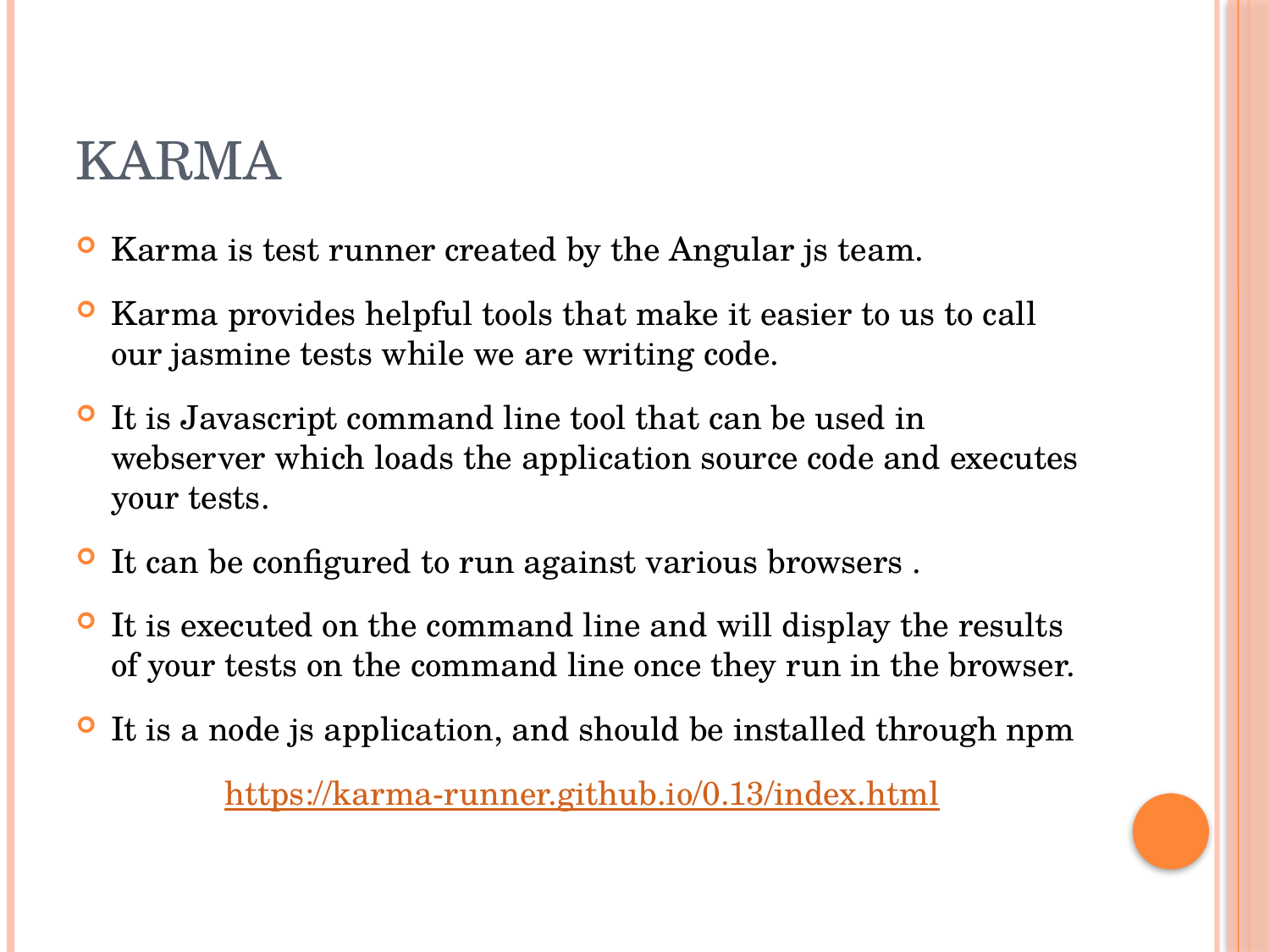

# Karma
Karma is test runner created by the Angular js team.
Karma provides helpful tools that make it easier to us to call our jasmine tests while we are writing code.
It is Javascript command line tool that can be used in webserver which loads the application source code and executes your tests.
It can be configured to run against various browsers .
It is executed on the command line and will display the results of your tests on the command line once they run in the browser.
It is a node js application, and should be installed through npm
https://karma-runner.github.io/0.13/index.html